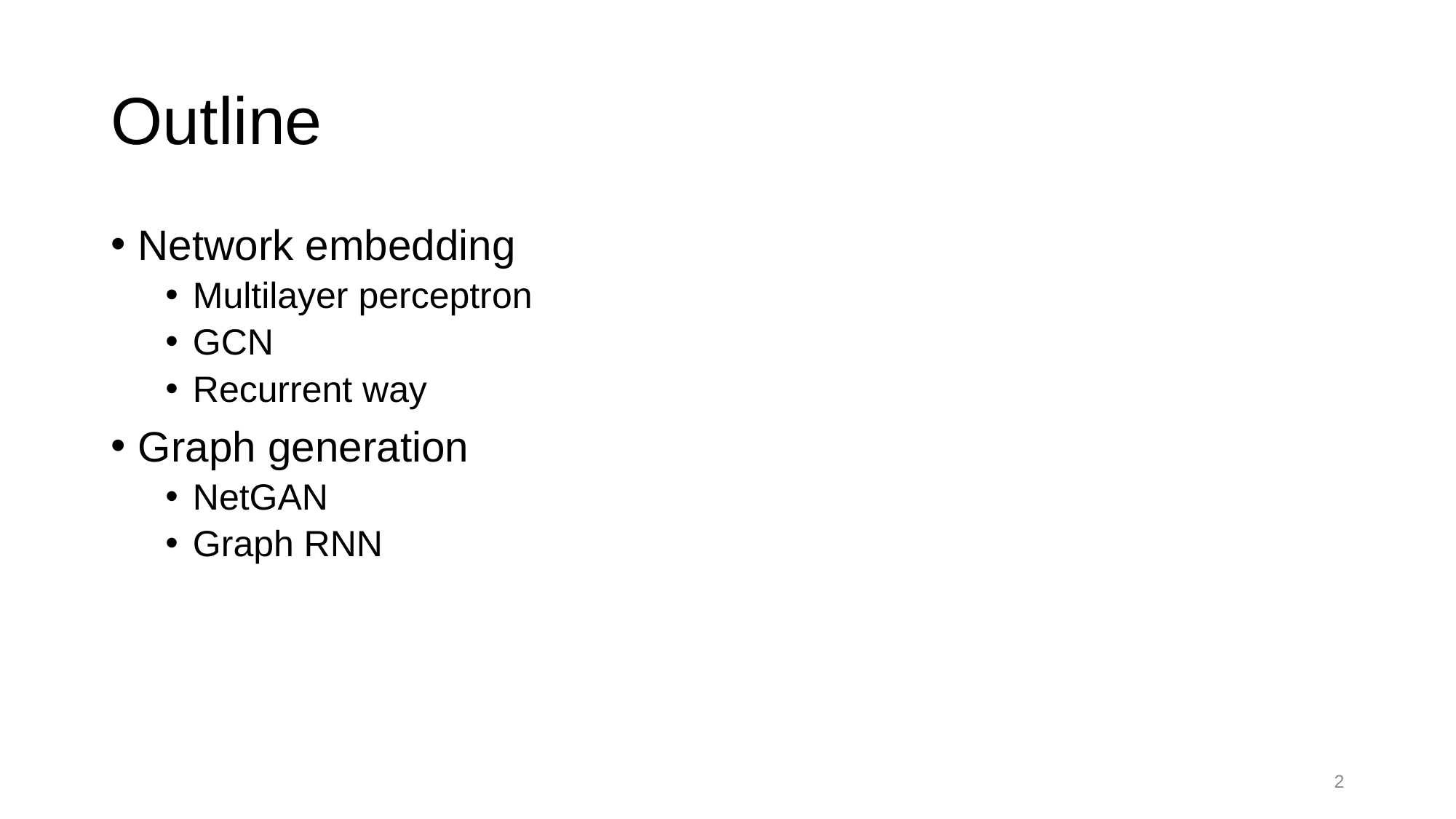

# Outline
Network embedding
Multilayer perceptron
GCN
Recurrent way
Graph generation
NetGAN
Graph RNN

2